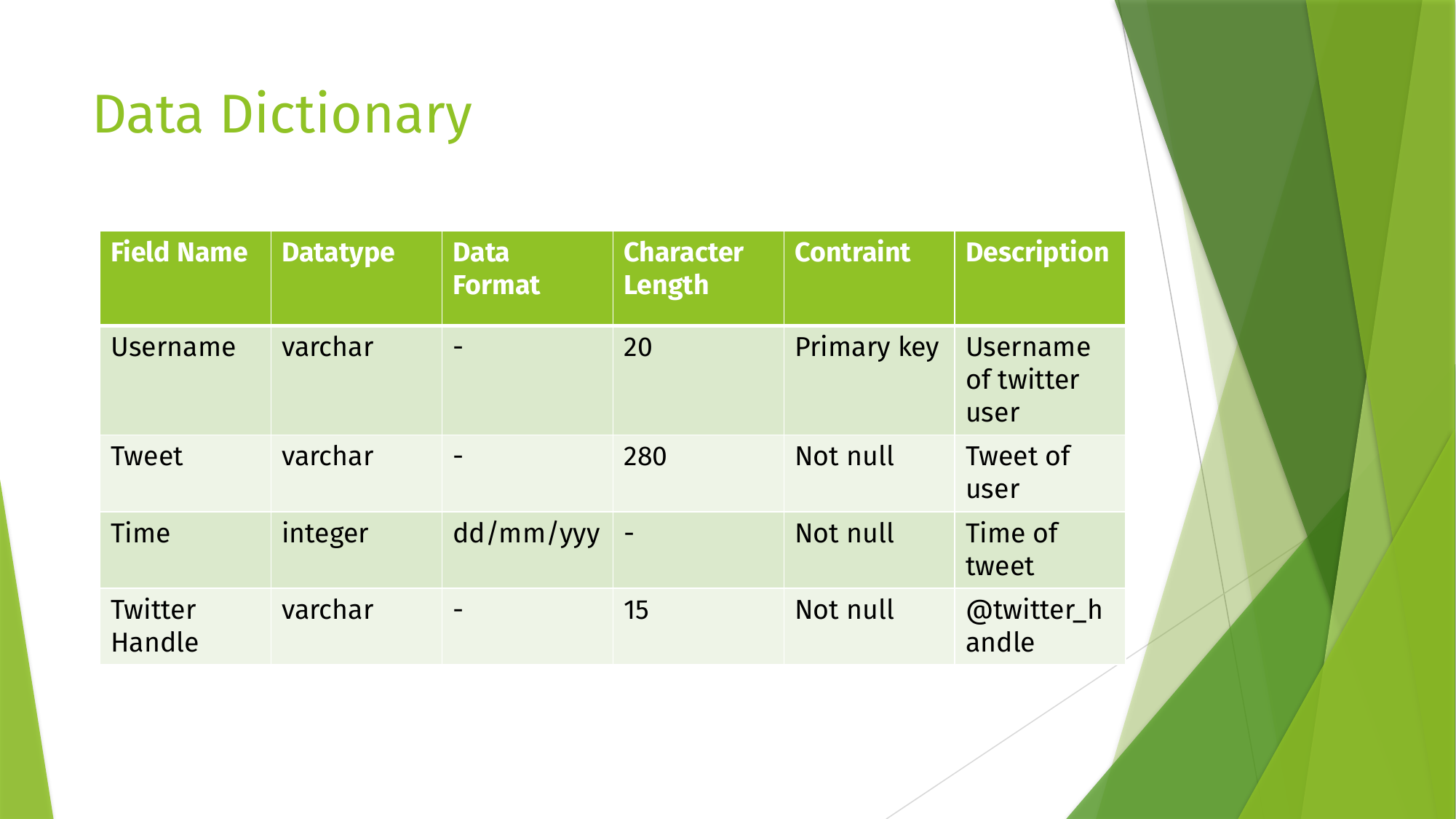

# Data Dictionary
| Field Name | Datatype | Data Format | Character Length | Contraint | Description |
| --- | --- | --- | --- | --- | --- |
| Username | varchar | - | 20 | Primary key | Username of twitter user |
| Tweet | varchar | - | 280 | Not null | Tweet of user |
| Time | integer | dd/mm/yyy | - | Not null | Time of tweet |
| Twitter Handle | varchar | - | 15 | Not null | @twitter\_handle |